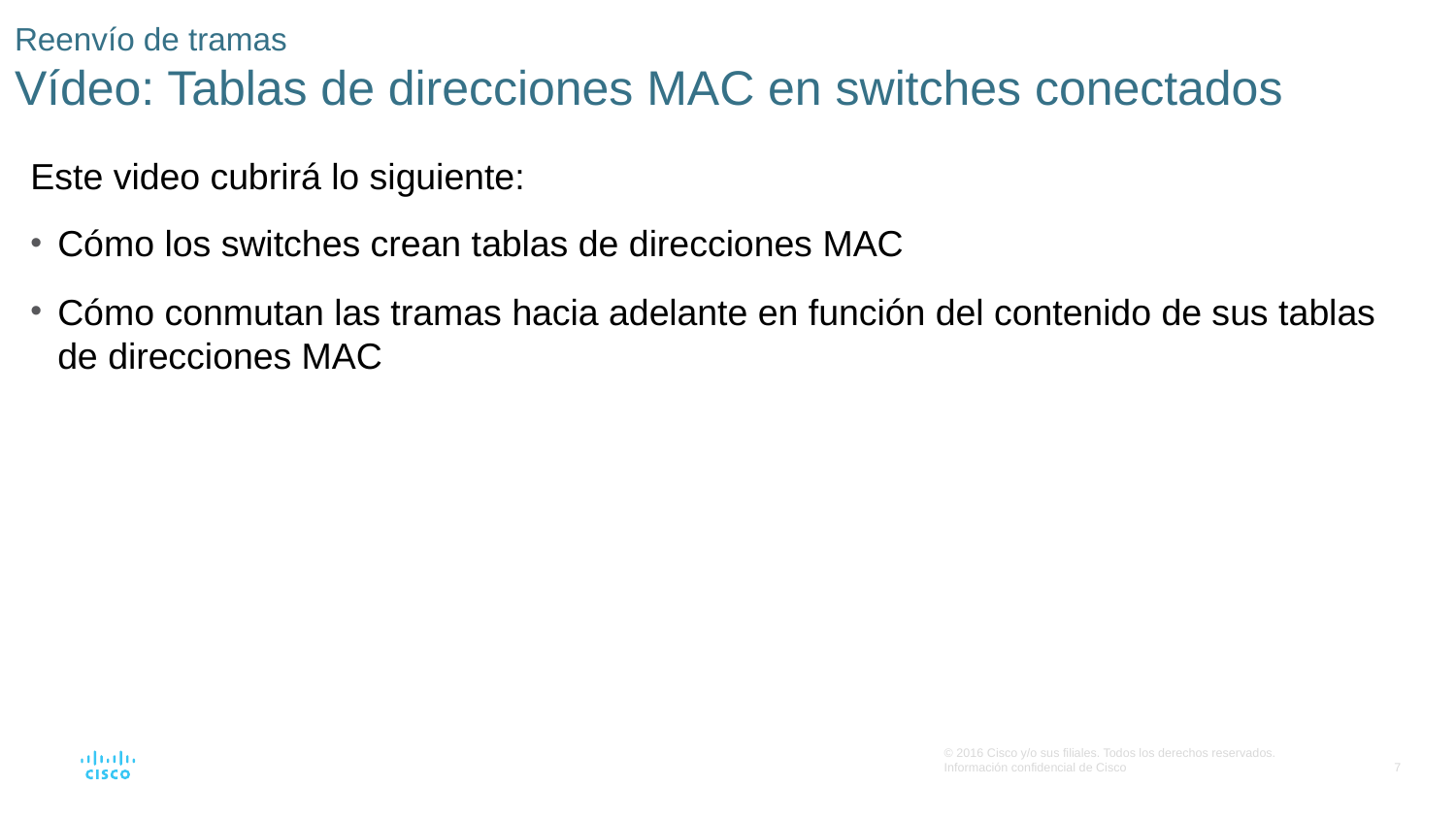

# Reenvío de tramas Vídeo: Tablas de direcciones MAC en switches conectados
Este video cubrirá lo siguiente:
Cómo los switches crean tablas de direcciones MAC
Cómo conmutan las tramas hacia adelante en función del contenido de sus tablas de direcciones MAC